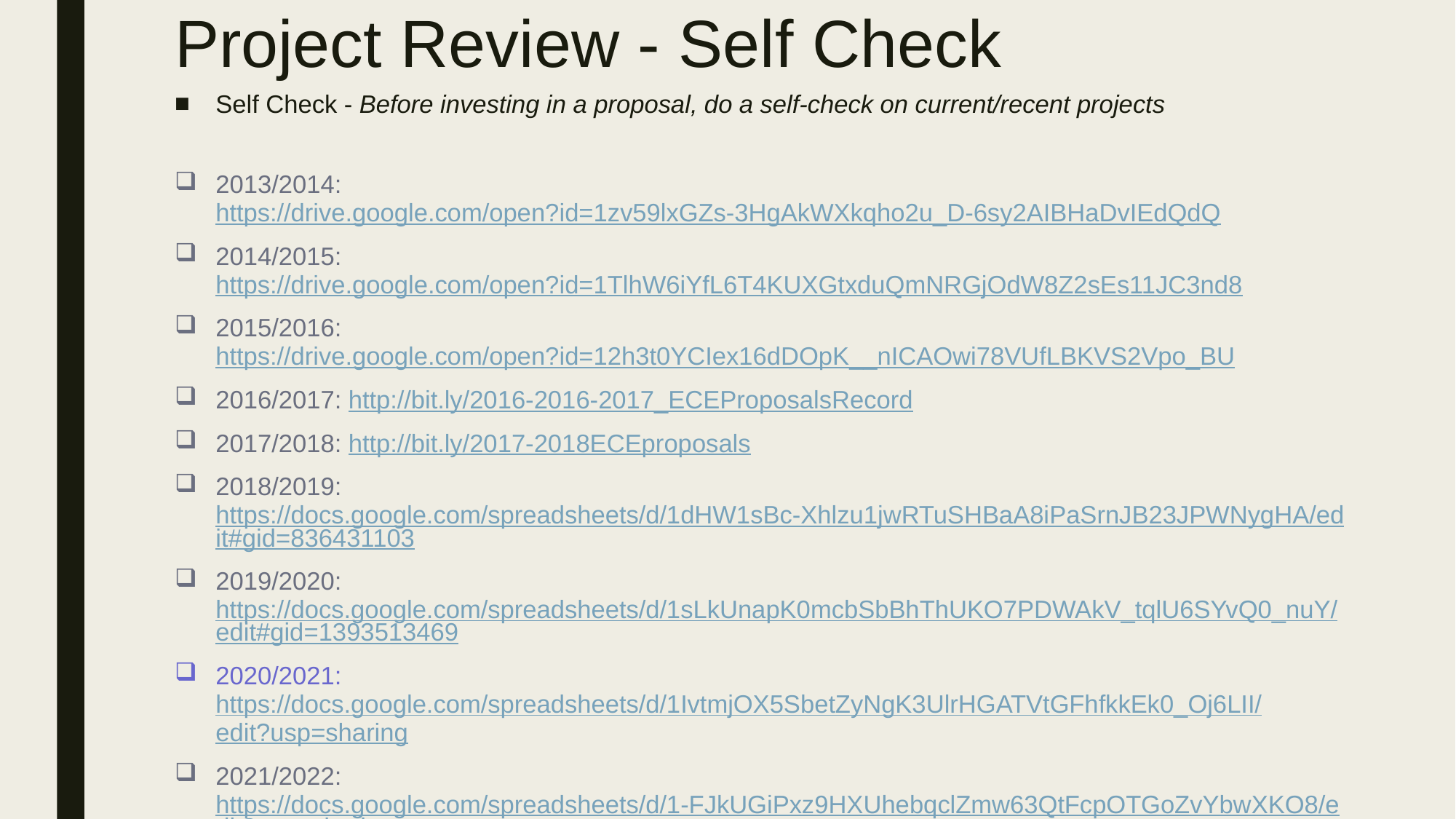

# Project Review - Self Check
Self Check - Before investing in a proposal, do a self-check on current/recent projects

2013/2014: https://drive.google.com/open?id=1zv59lxGZs-3HgAkWXkqho2u_D-6sy2AIBHaDvIEdQdQ
2014/2015: https://drive.google.com/open?id=1TlhW6iYfL6T4KUXGtxduQmNRGjOdW8Z2sEs11JC3nd8
2015/2016: https://drive.google.com/open?id=12h3t0YCIex16dDOpK__nICAOwi78VUfLBKVS2Vpo_BU
2016/2017: http://bit.ly/2016-2016-2017_ECEProposalsRecord
2017/2018: http://bit.ly/2017-2018ECEproposals
2018/2019: https://docs.google.com/spreadsheets/d/1dHW1sBc-Xhlzu1jwRTuSHBaA8iPaSrnJB23JPWNygHA/edit#gid=836431103
2019/2020: https://docs.google.com/spreadsheets/d/1sLkUnapK0mcbSbBhThUKO7PDWAkV_tqlU6SYvQ0_nuY/edit#gid=1393513469
2020/2021:https://docs.google.com/spreadsheets/d/1IvtmjOX5SbetZyNgK3UlrHGATVtGFhfkkEk0_Oj6LII/edit?usp=sharing
2021/2022: https://docs.google.com/spreadsheets/d/1-FJkUGiPxz9HXUhebqclZmw63QtFcpOTGoZvYbwXKO8/edit?usp=sharing